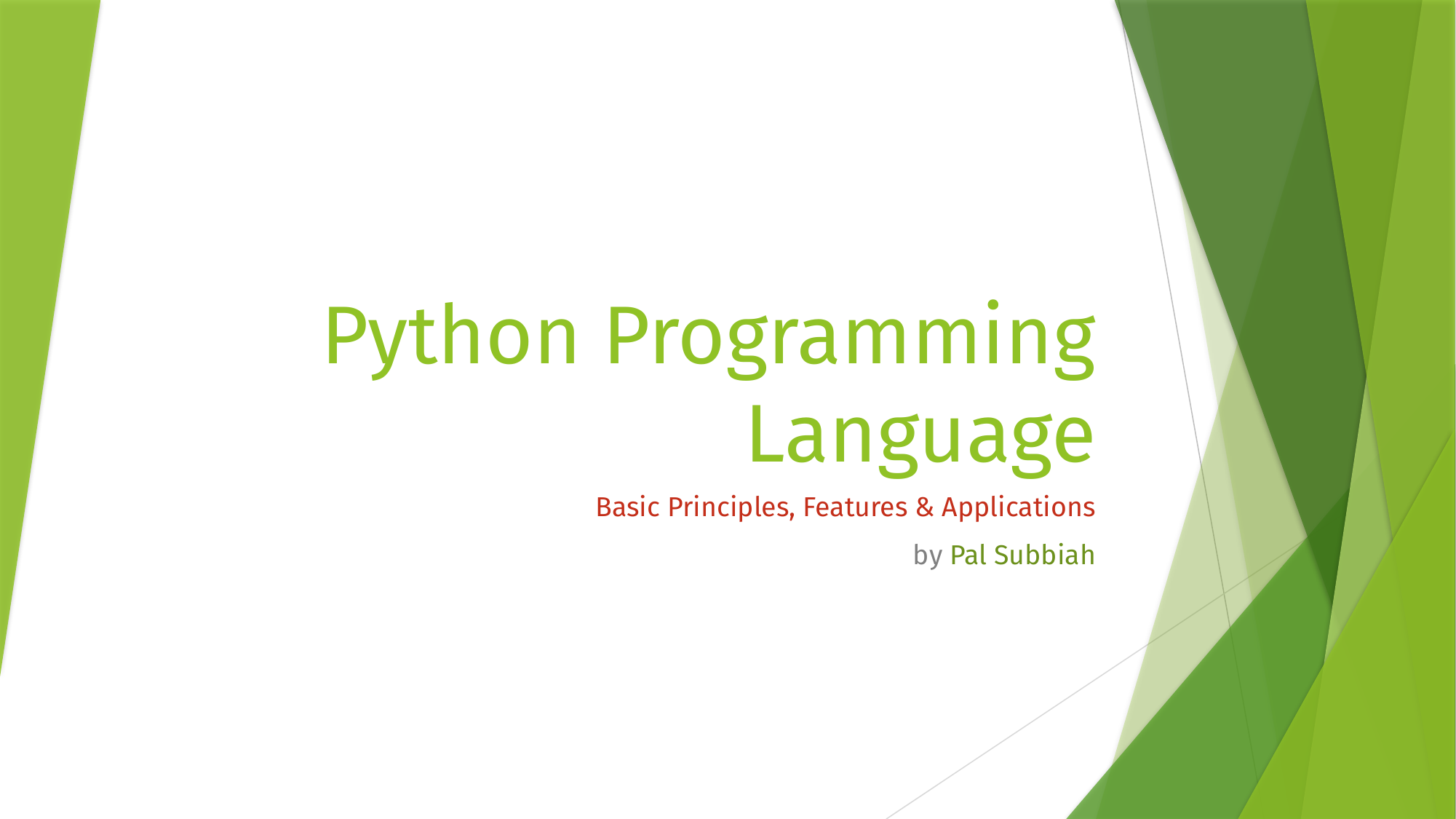

# Python Programming Language
Basic Principles, Features & Applications
by Pal Subbiah